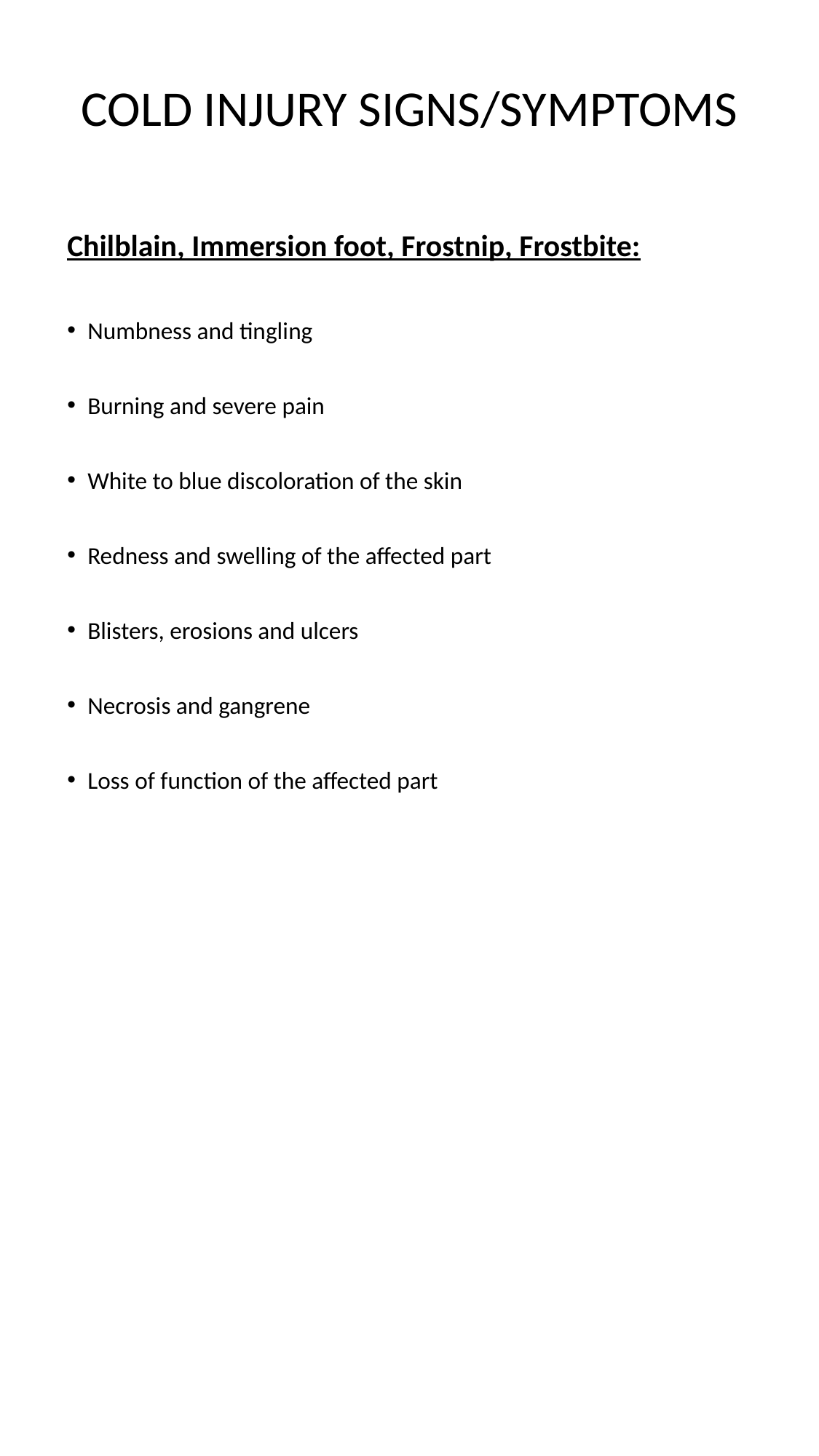

# COLD INJURY SIGNS/SYMPTOMS
Chilblain, Immersion foot, Frostnip, Frostbite:

Numbness and tingling

Burning and severe pain

White to blue discoloration of the skin

Redness and swelling of the affected part

Blisters, erosions and ulcers

Necrosis and gangrene

Loss of function of the affected part